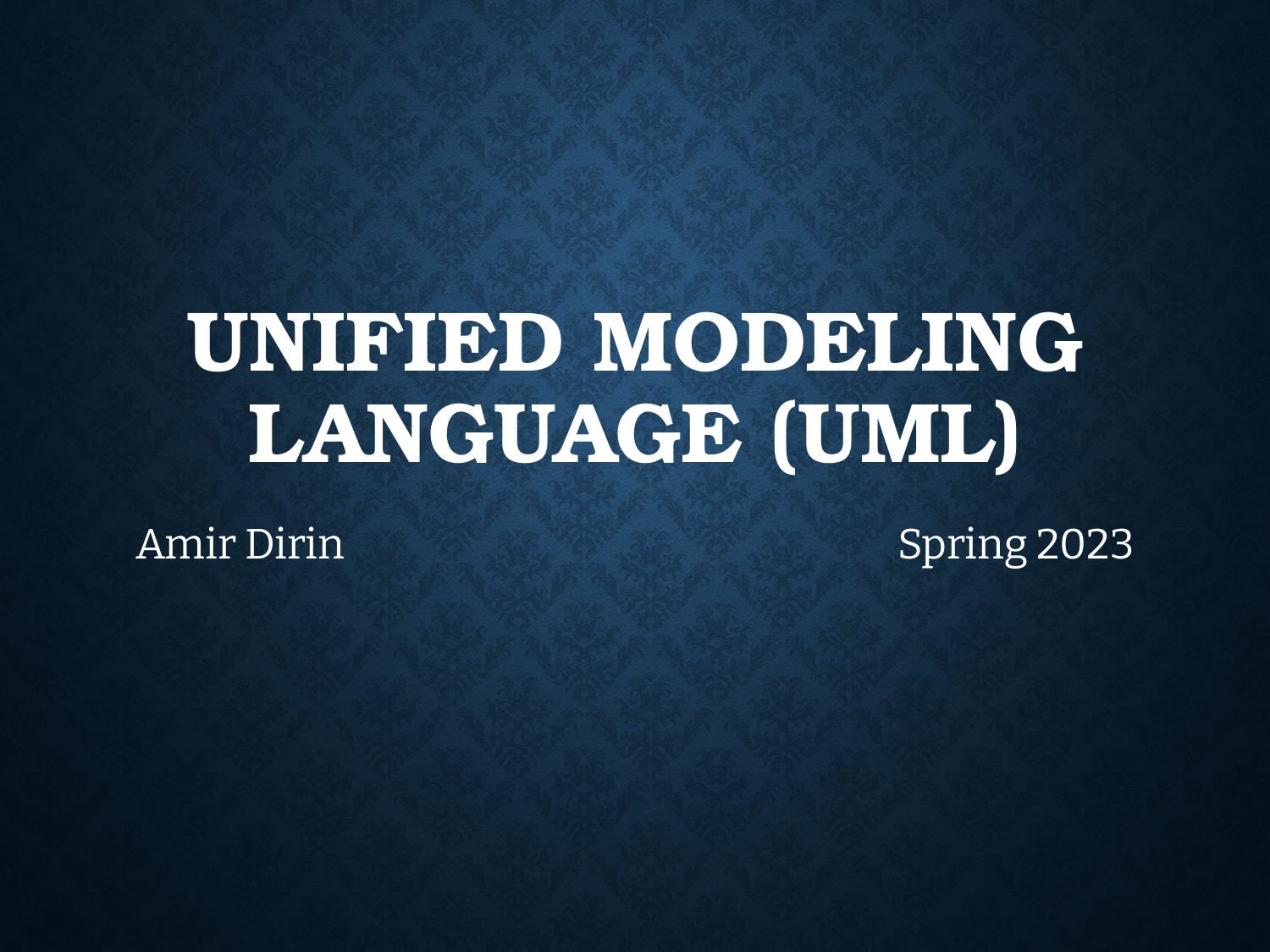

# Unified Modeling Language (UML)
Amir Dirin 					Spring 2023